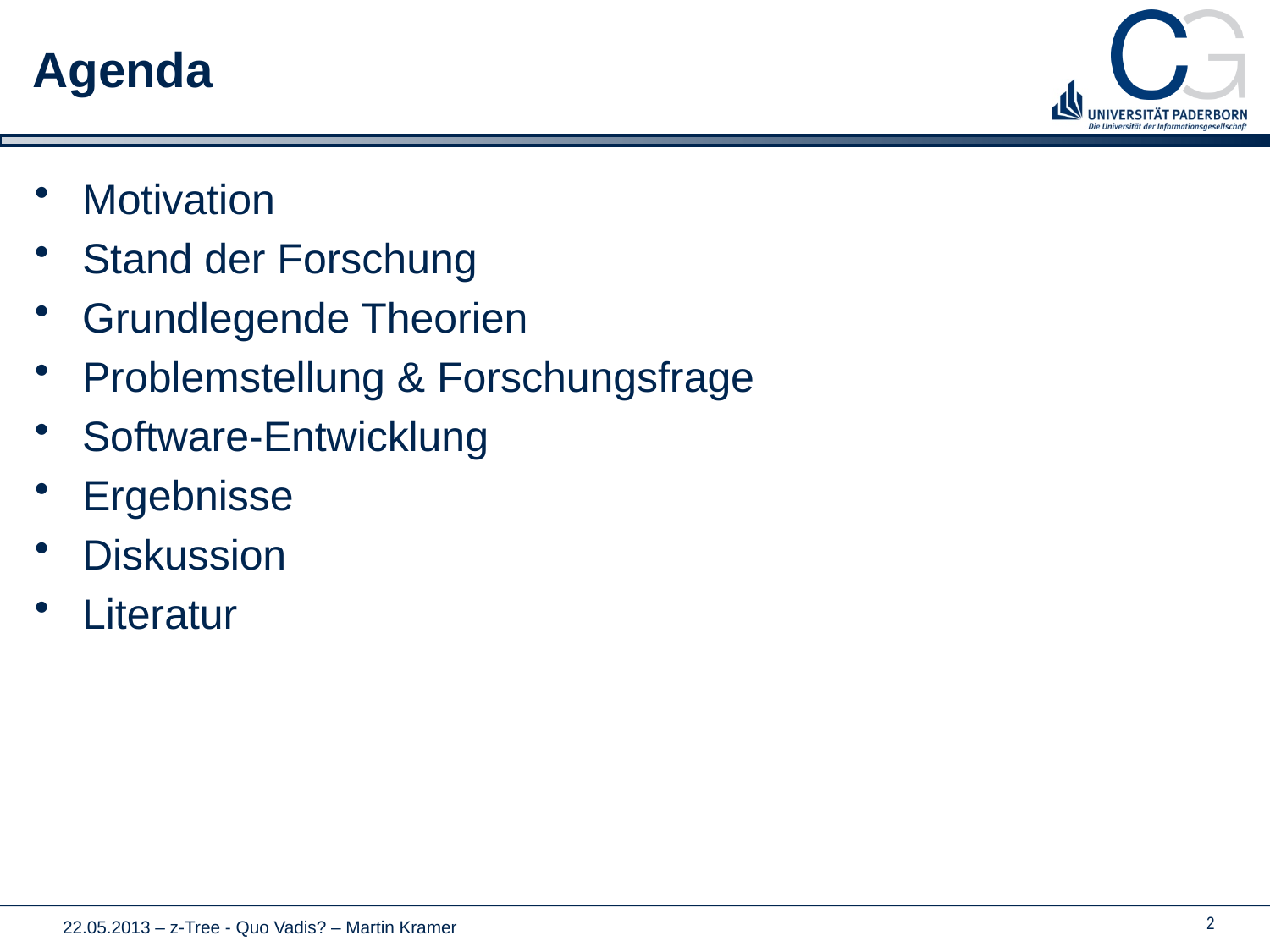

# Agenda
Motivation
Stand der Forschung
Grundlegende Theorien
Problemstellung & Forschungsfrage
Software-Entwicklung
Ergebnisse
Diskussion
Literatur